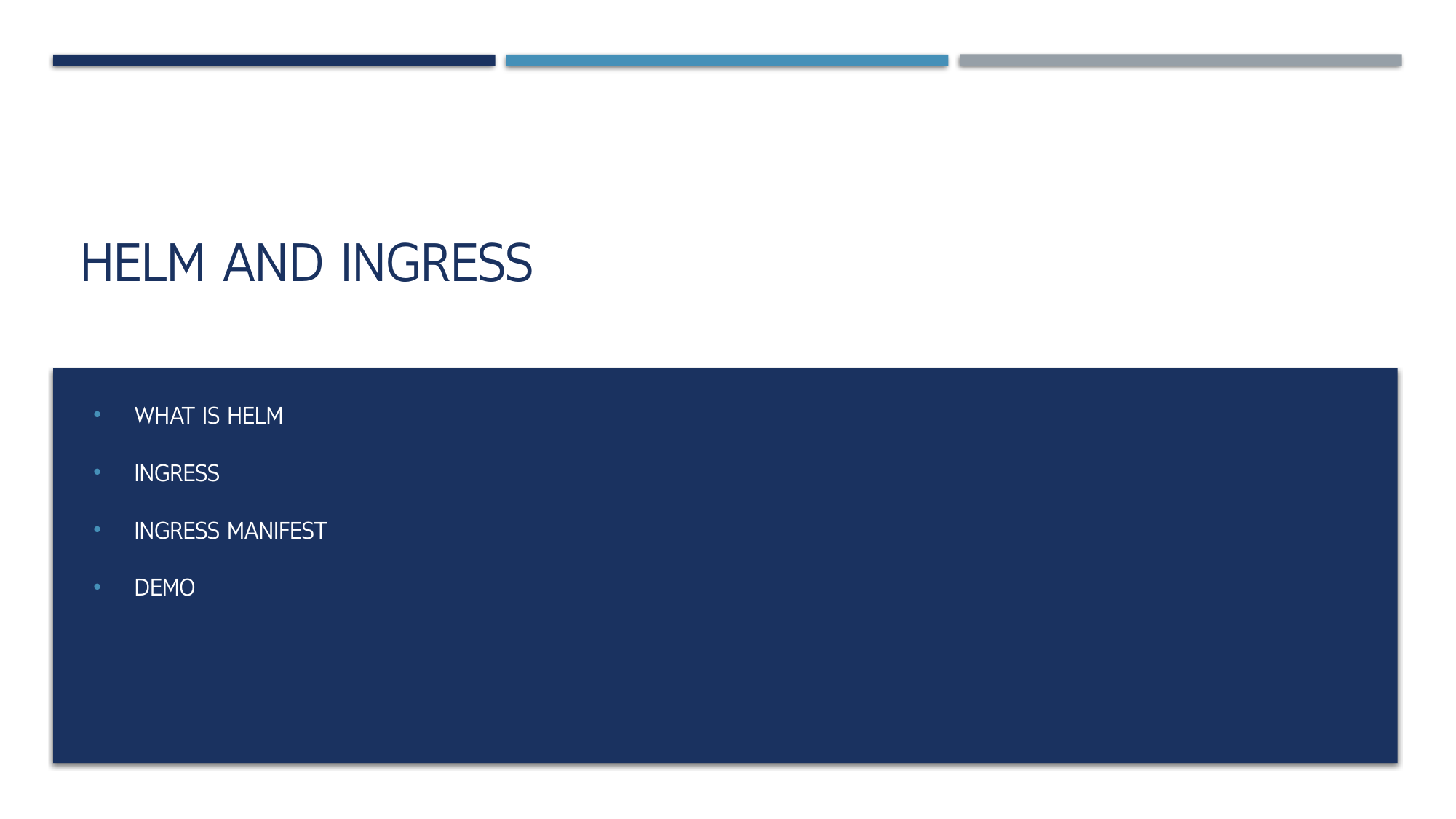

# Helm and ingress
What is helm
Ingress
Ingress manifest
demo